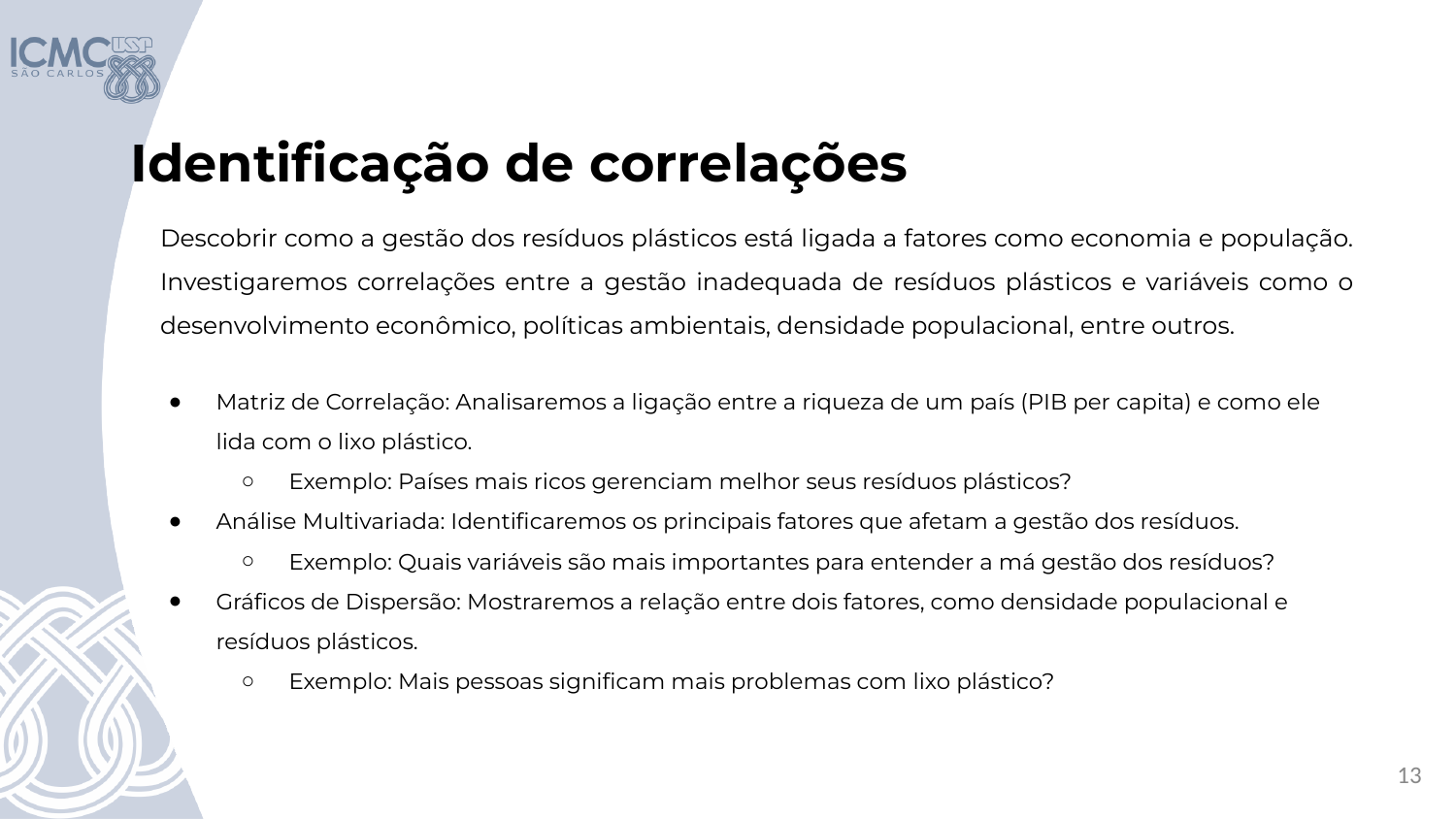

# Identificação de correlações
Descobrir como a gestão dos resíduos plásticos está ligada a fatores como economia e população. Investigaremos correlações entre a gestão inadequada de resíduos plásticos e variáveis como o desenvolvimento econômico, políticas ambientais, densidade populacional, entre outros.

Matriz de Correlação: Analisaremos a ligação entre a riqueza de um país (PIB per capita) e como ele lida com o lixo plástico.
Exemplo: Países mais ricos gerenciam melhor seus resíduos plásticos?
Análise Multivariada: Identificaremos os principais fatores que afetam a gestão dos resíduos.
Exemplo: Quais variáveis são mais importantes para entender a má gestão dos resíduos?
Gráficos de Dispersão: Mostraremos a relação entre dois fatores, como densidade populacional e resíduos plásticos.
Exemplo: Mais pessoas significam mais problemas com lixo plástico?

13